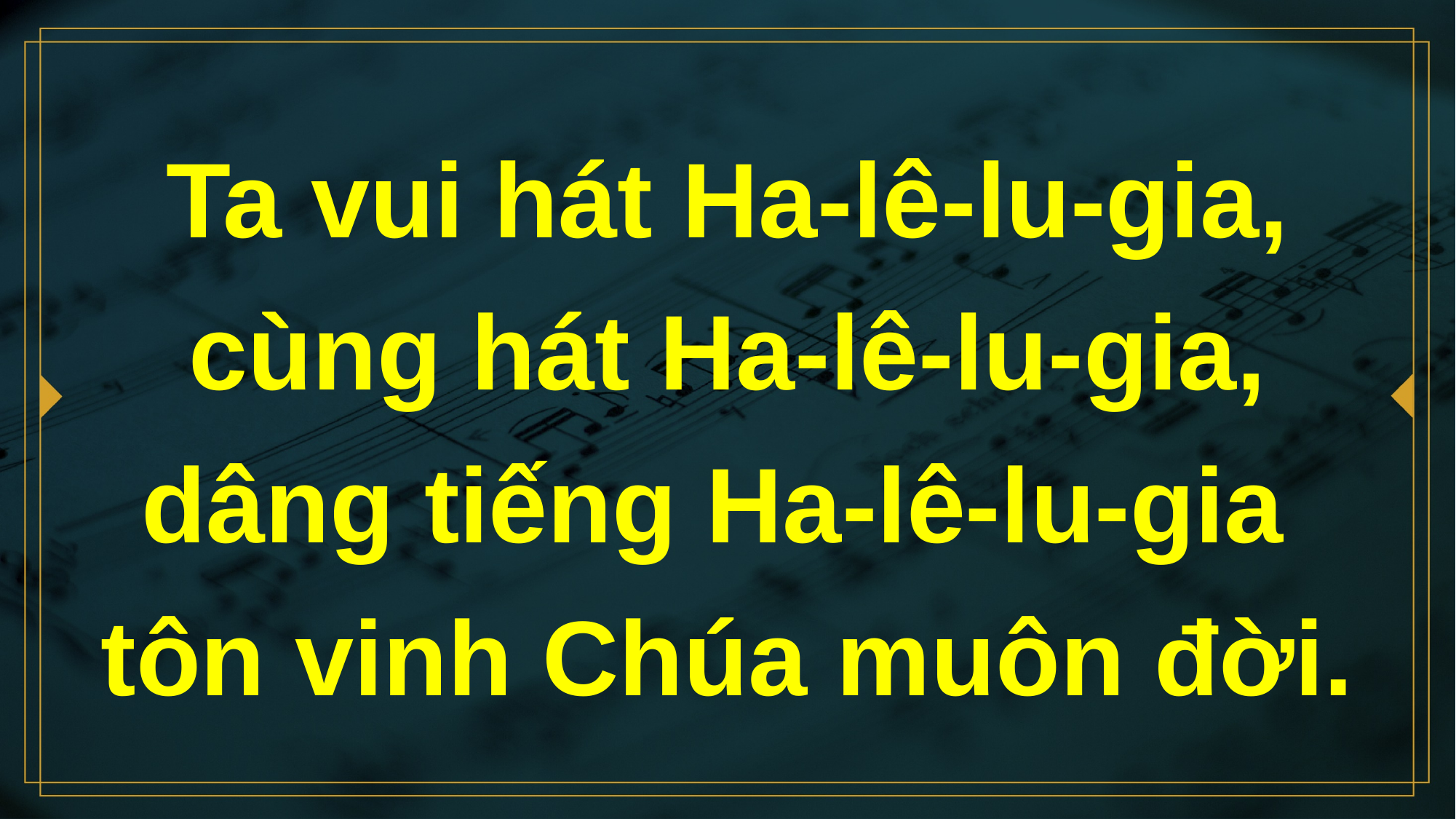

# Ta vui hát Ha-lê-lu-gia, cùng hát Ha-lê-lu-gia, dâng tiếng Ha-lê-lu-gia tôn vinh Chúa muôn đời.